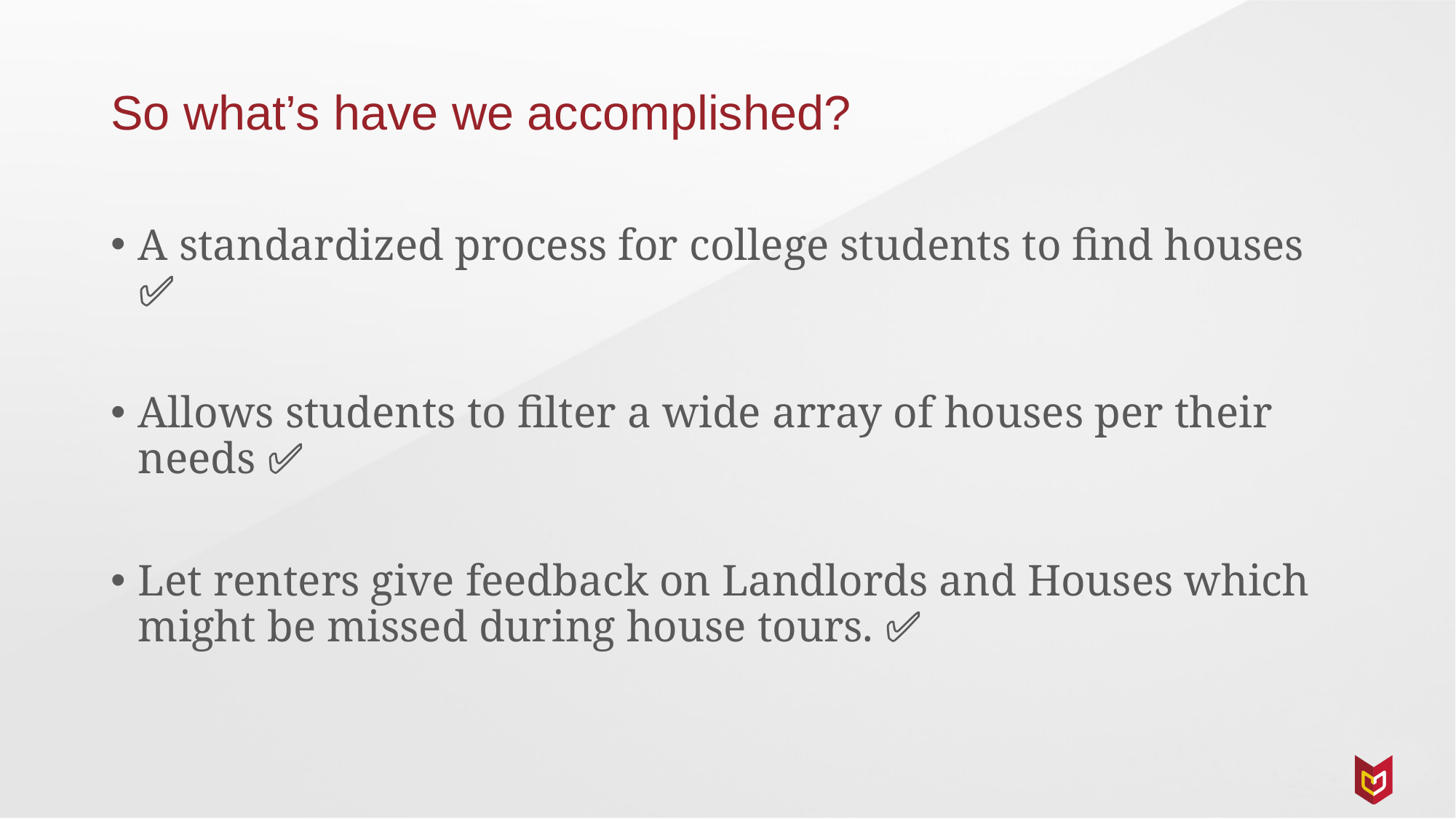

# So what’s have we accomplished?
A standardized process for college students to find houses ✅

Allows students to filter a wide array of houses per their needs ✅

Let renters give feedback on Landlords and Houses which might be missed during house tours. ✅